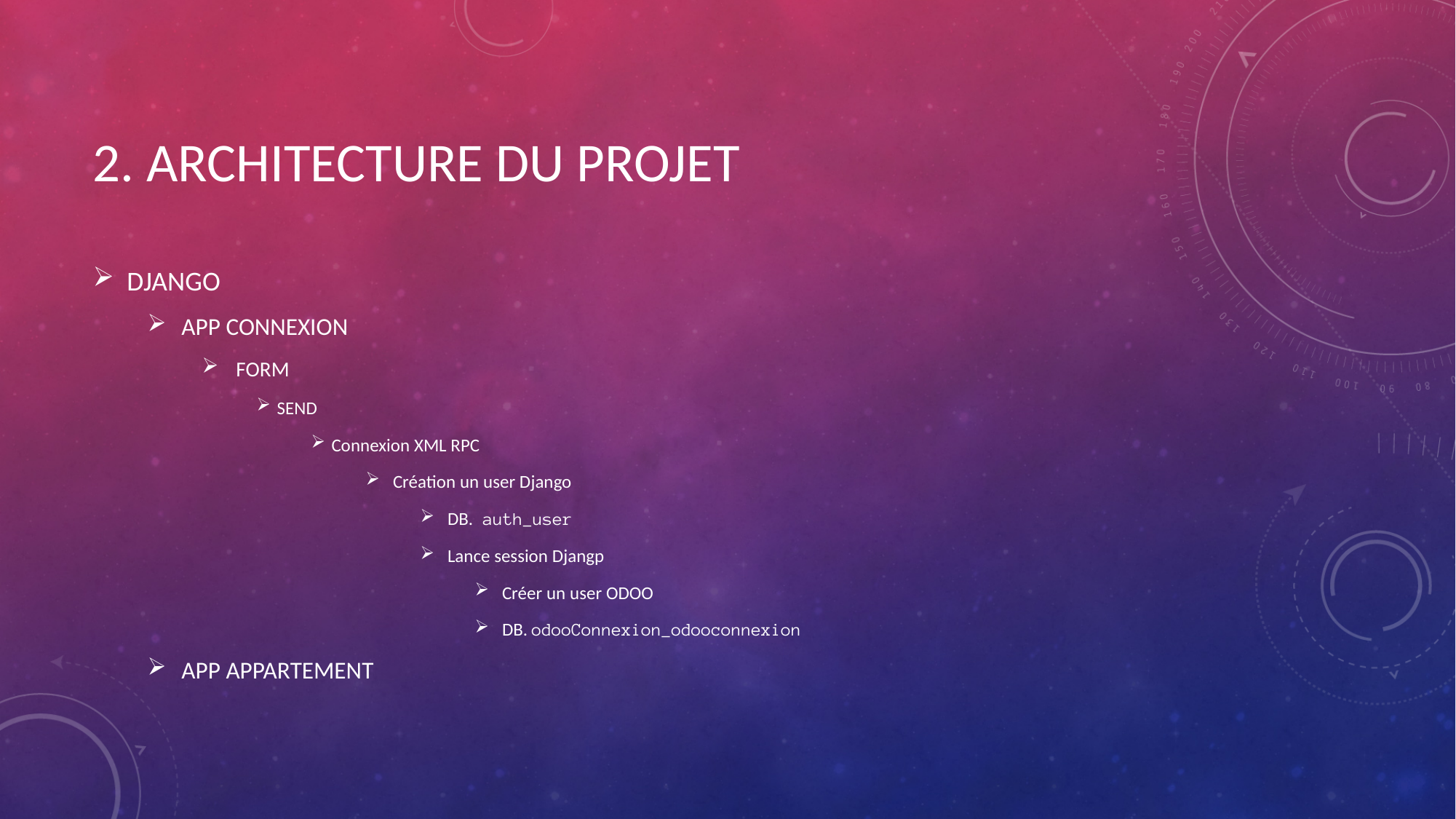

# 2. Architecture du projet
DJANGO
APP CONNEXION
FORM
SEND
Connexion XML RPC
Création un user Django
DB. auth_user
Lance session Djangp
Créer un user ODOO
DB. odooConnexion_odooconnexion
APP APPARTEMENT